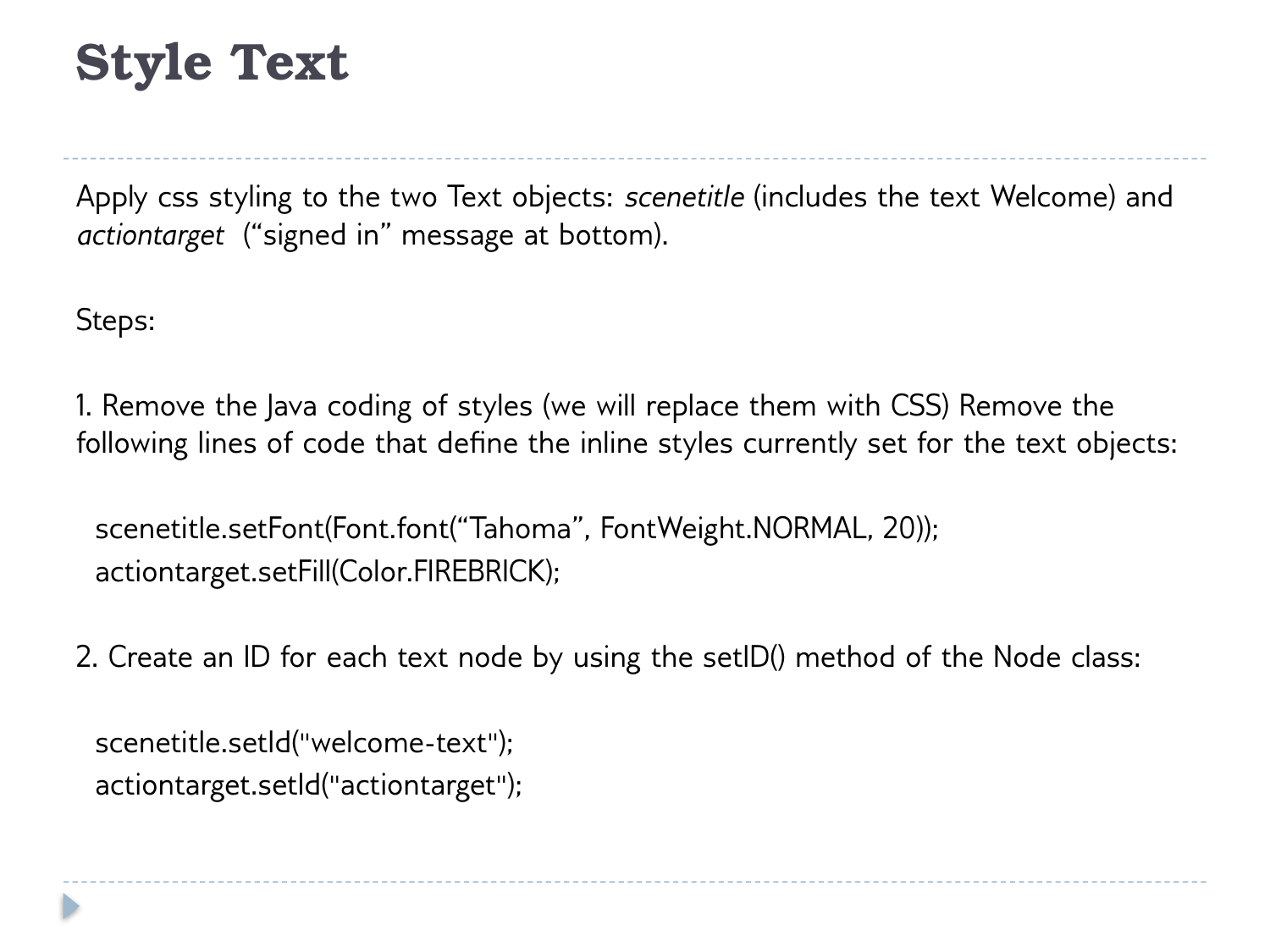

# Style Text
Apply css styling to the two Text objects: scenetitle (includes the text Welcome) and actiontarget  (“signed in” message at bottom).

Steps:

1. Remove the Java coding of styles (we will replace them with CSS) Remove the following lines of code that define the inline styles currently set for the text objects:

  scenetitle.setFont(Font.font(“Tahoma”, FontWeight.NORMAL, 20));
  actiontarget.setFill(Color.FIREBRICK);

2. Create an ID for each text node by using the setID() method of the Node class:

  scenetitle.setId("welcome-text");
  actiontarget.setId("actiontarget");